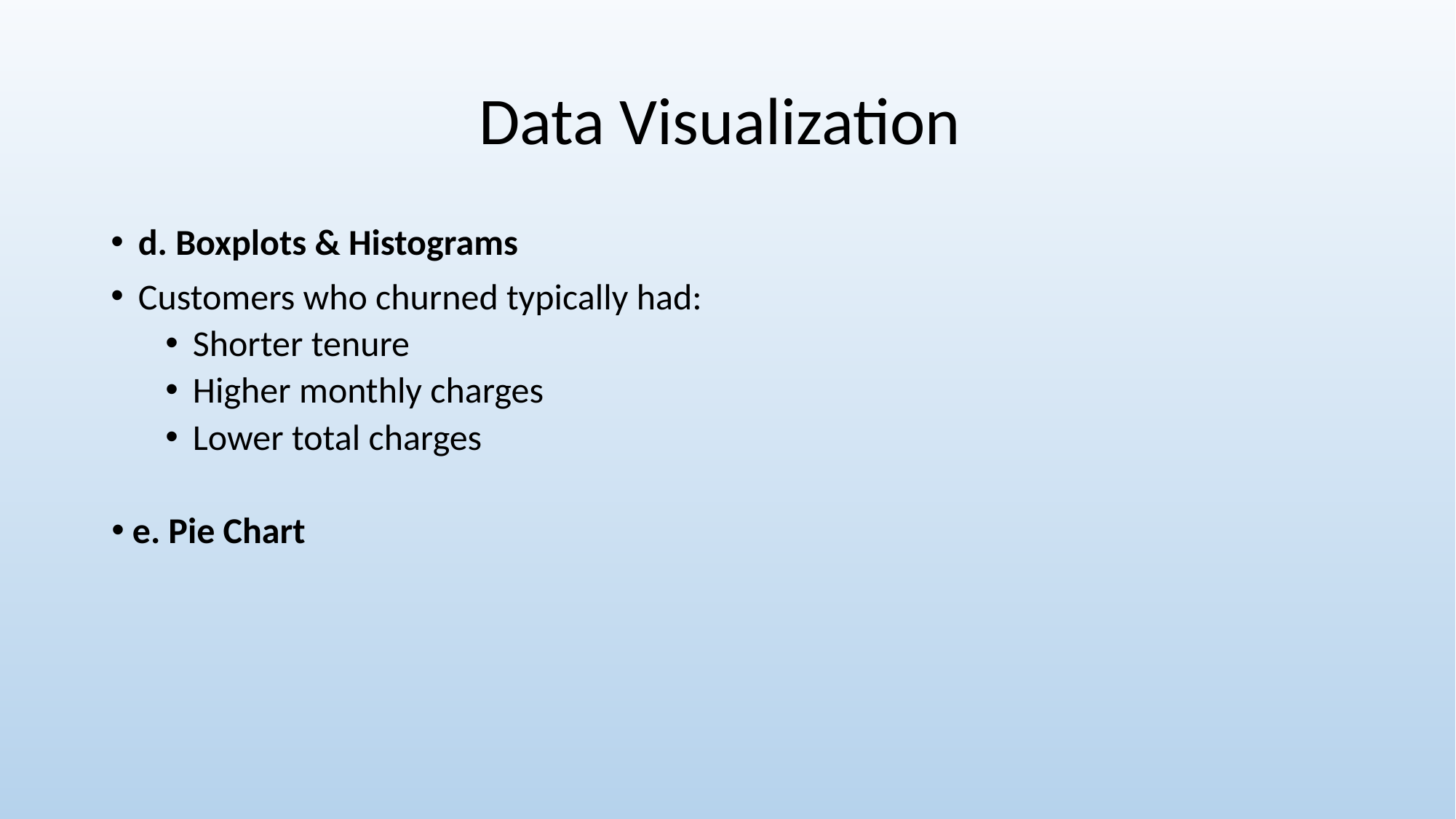

# Data Visualization
d. Boxplots & Histograms
Customers who churned typically had:
Shorter tenure
Higher monthly charges
Lower total charges

 e. Pie Chart